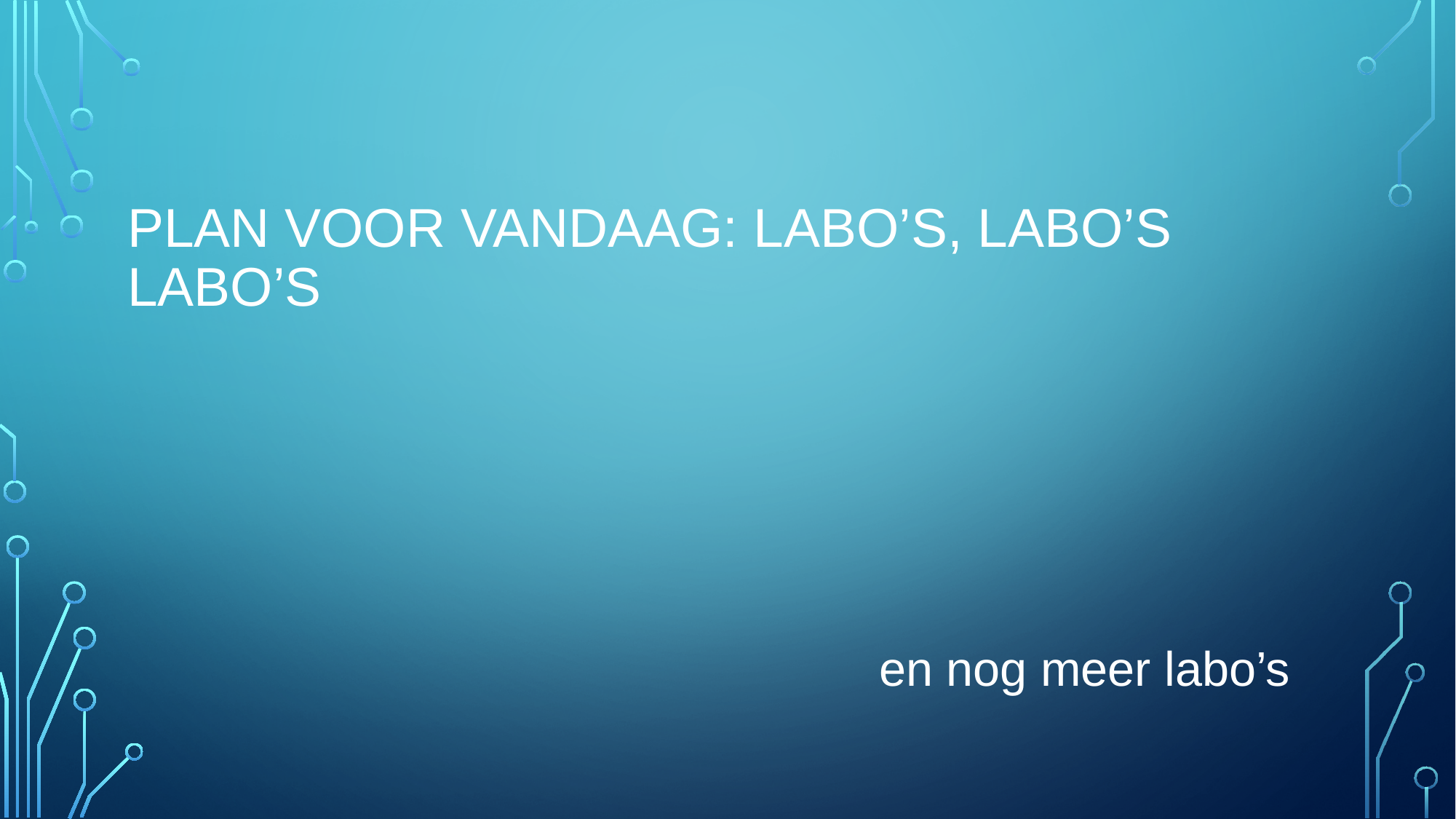

# Plan voor vandaag: labo’s, labo’s labo’s
en nog meer labo’s